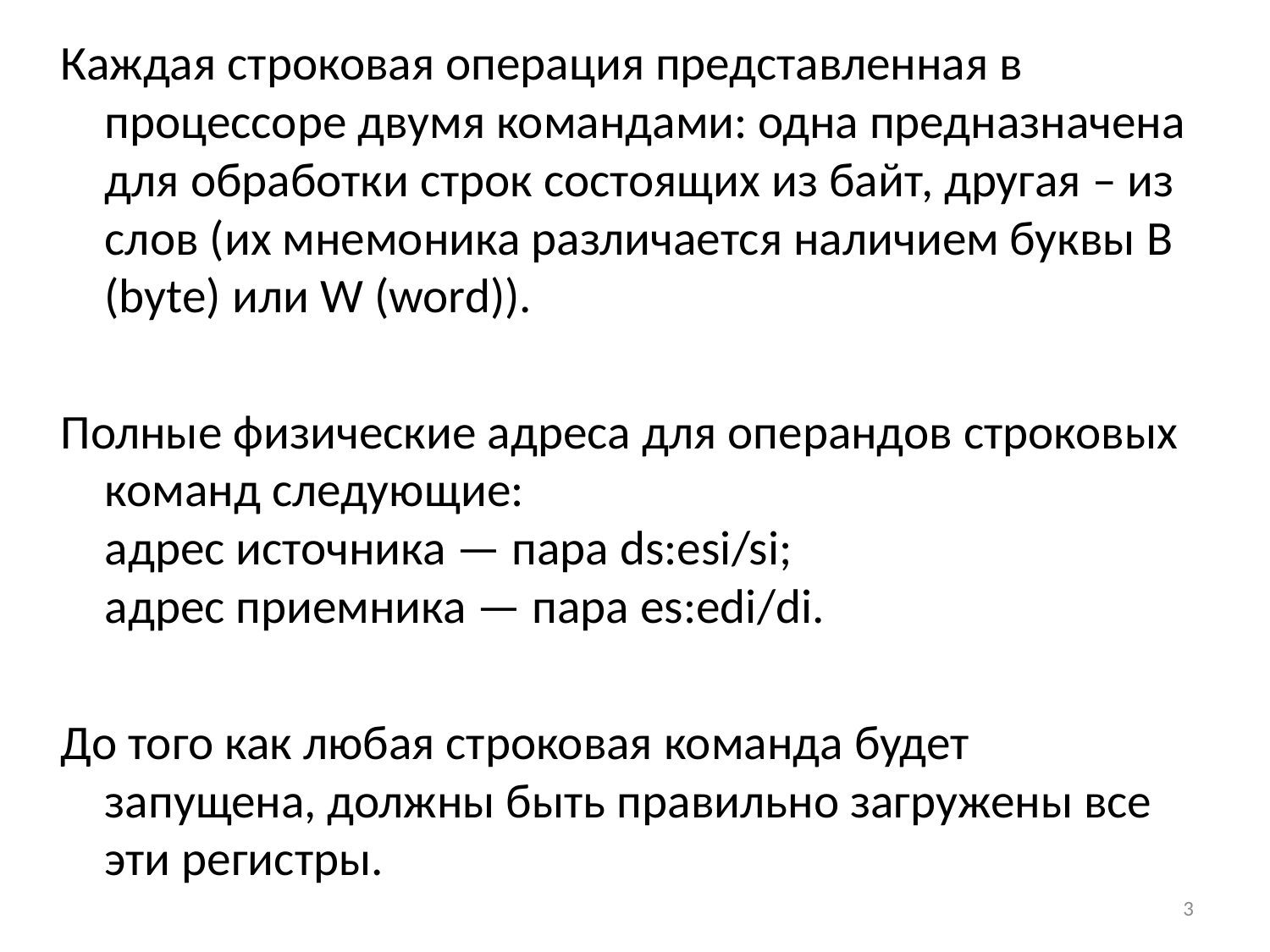

Каждая строковая операция представленная в процессоре двумя командами: одна предназначена для обработки строк состоящих из байт, другая – из слов (их мнемоника различается наличием буквы B (byte) или W (word)).

Полные физические адреса для операндов строковых команд следующие:
адрес источника — пара ds:esi/si;
адрес приемника — пара es:edi/di.

До того как любая строковая команда будет запущена, должны быть правильно загружены все эти регистры.
3